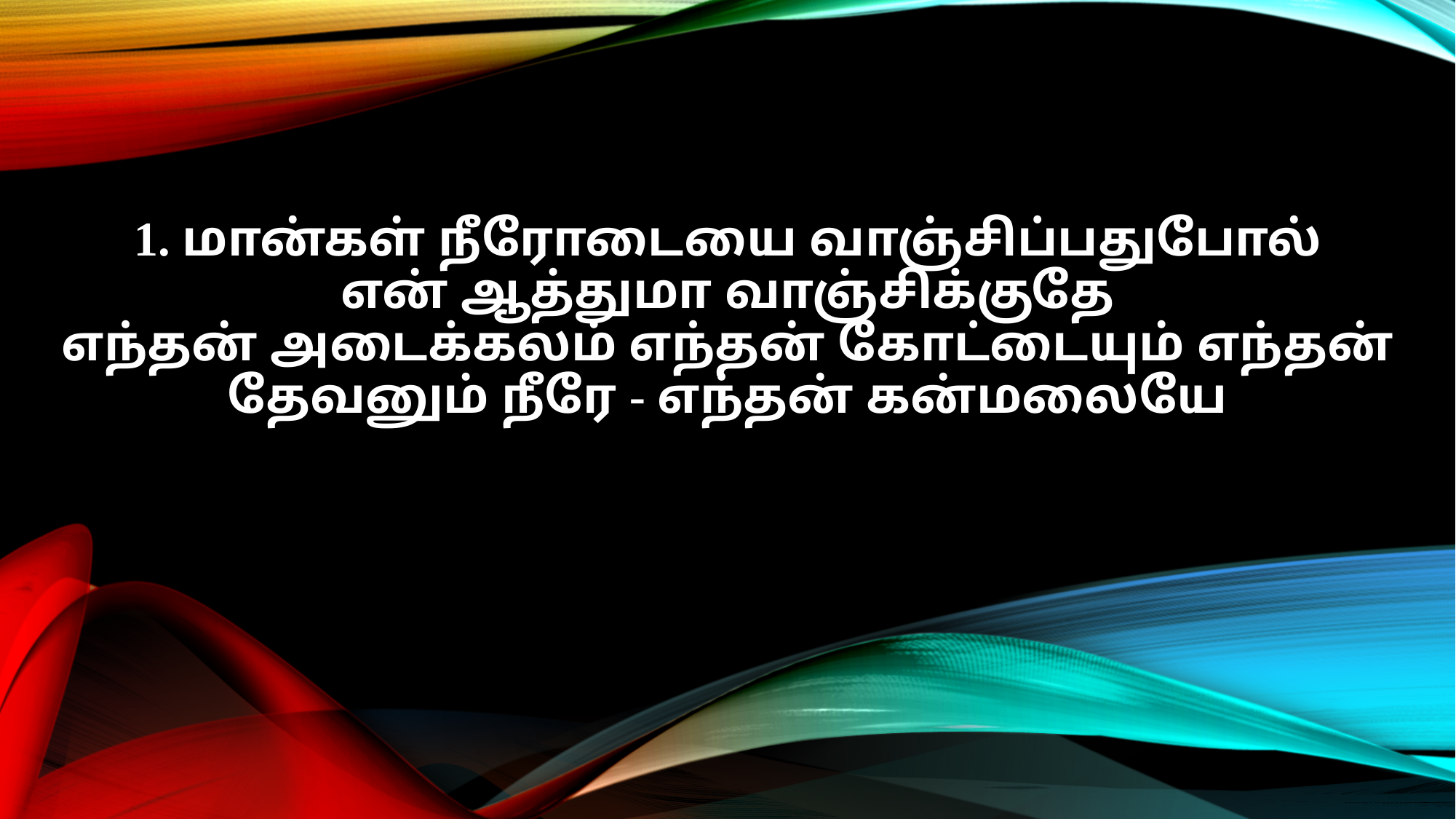

1. மான்கள் நீரோடையை வாஞ்சிப்பதுபோல்
என் ஆத்துமா வாஞ்சிக்குதே
எந்தன் அடைக்கலம் எந்தன் கோட்டையும் எந்தன் தேவனும் நீரே - எந்தன் கன்மலையே